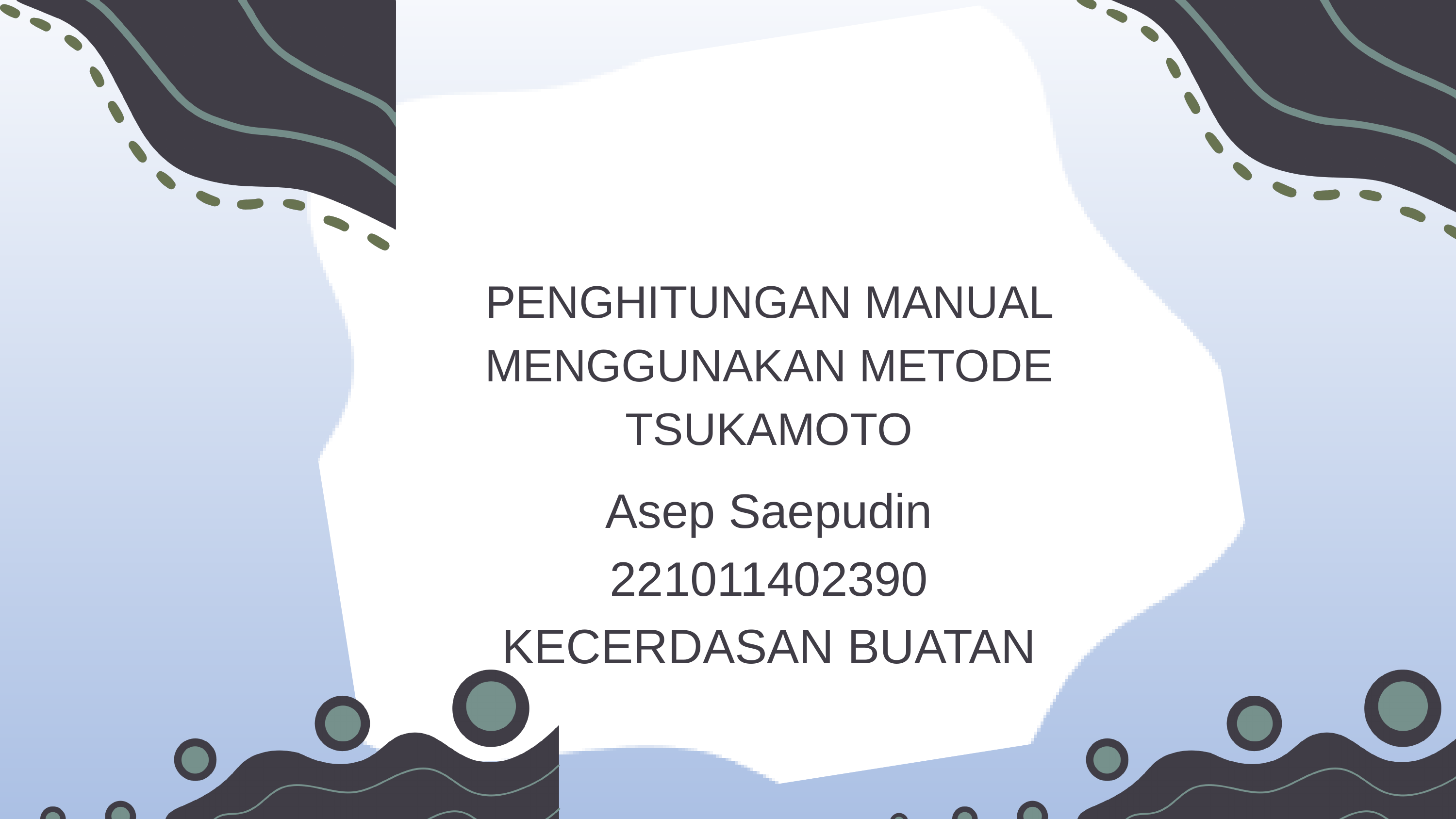

PENGHITUNGAN MANUAL MENGGUNAKAN METODE TSUKAMOTO
Asep Saepudin
221011402390
KECERDASAN BUATAN